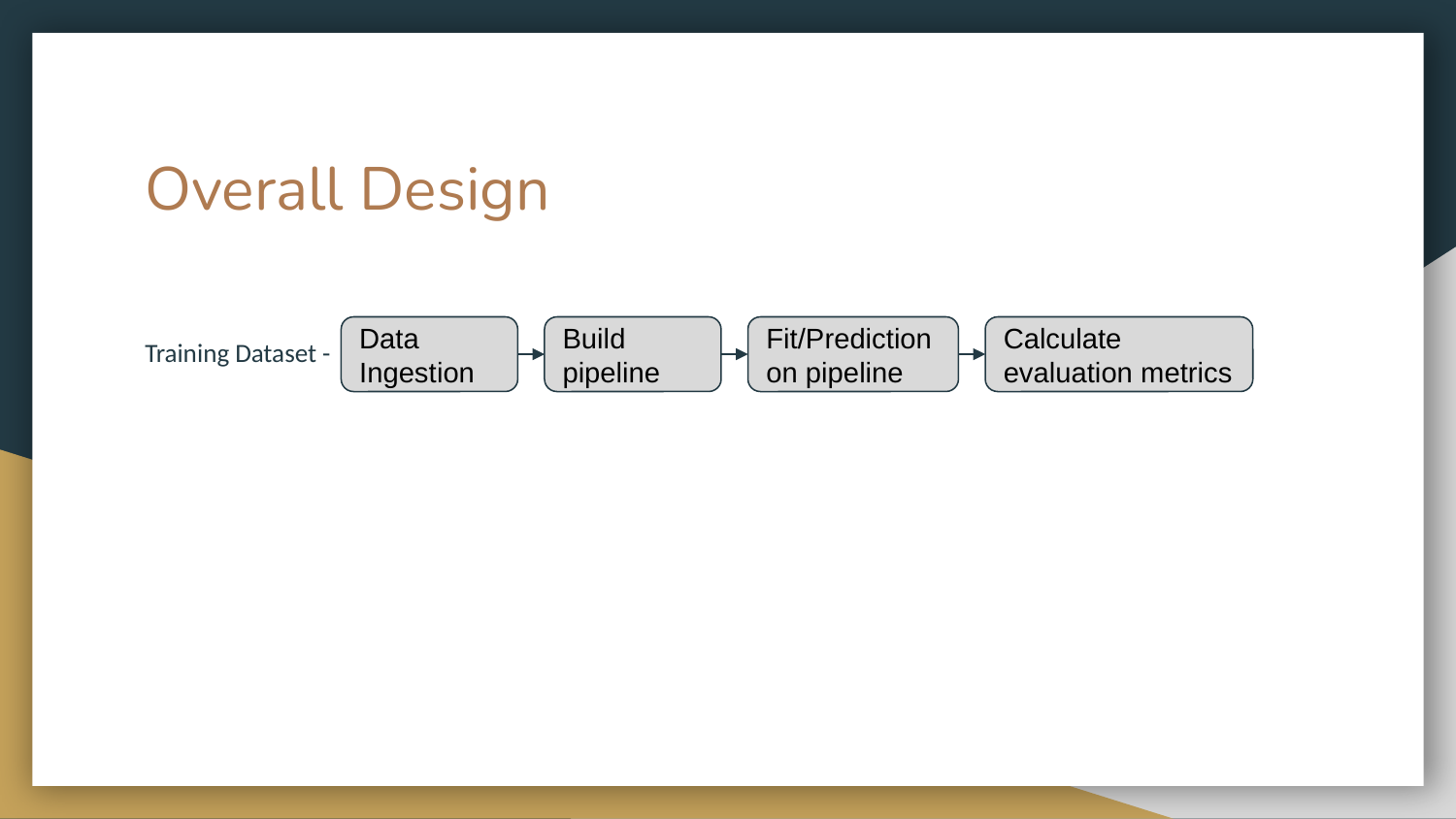

# Overall Design
Training Dataset -
Data Ingestion
Build pipeline
Fit/Prediction on pipeline
Calculate evaluation metrics